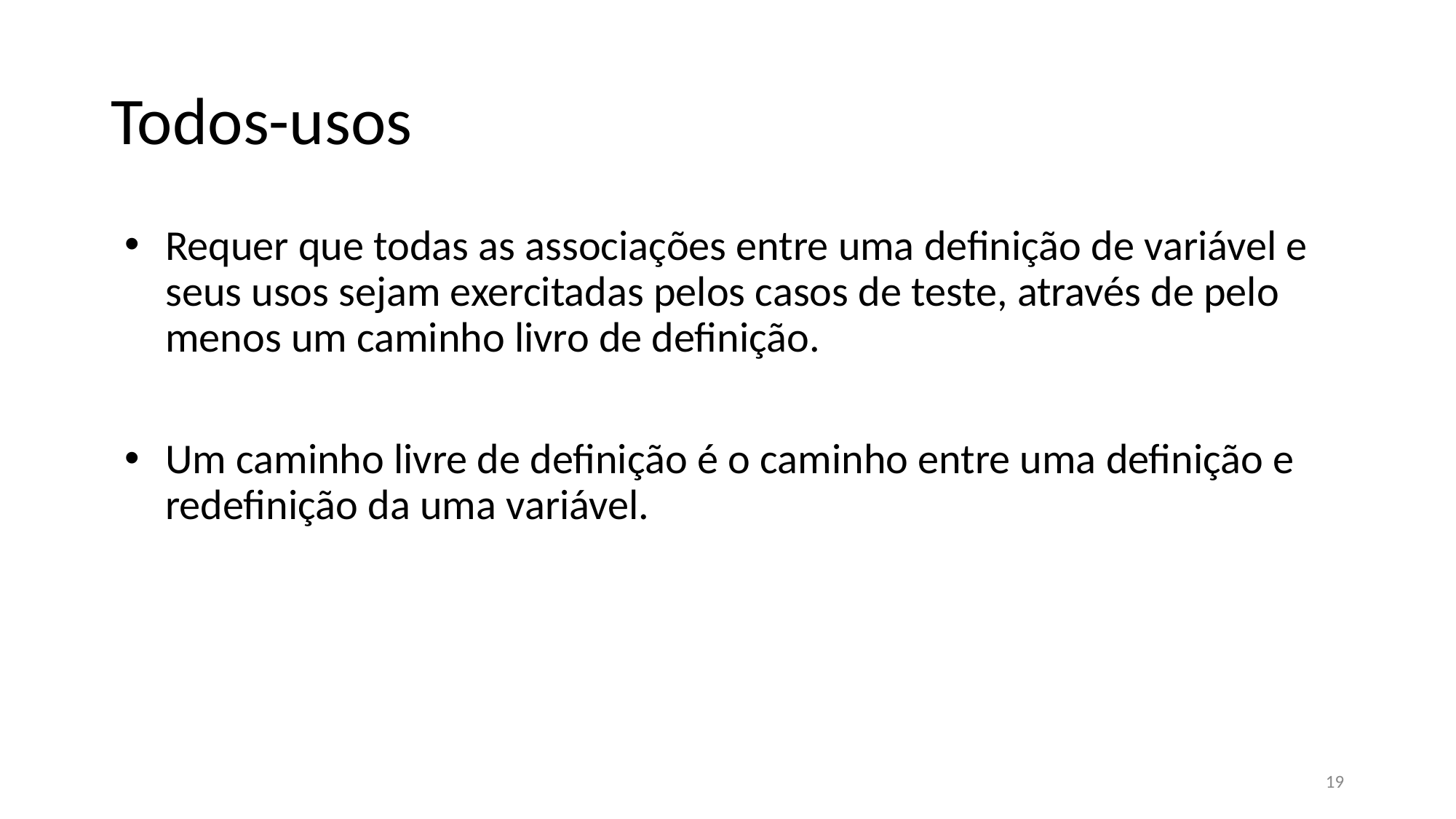

# Todos-usos
Requer que todas as associações entre uma definição de variável e seus usos sejam exercitadas pelos casos de teste, através de pelo menos um caminho livro de definição.

Um caminho livre de definição é o caminho entre uma definição e redefinição da uma variável.
19